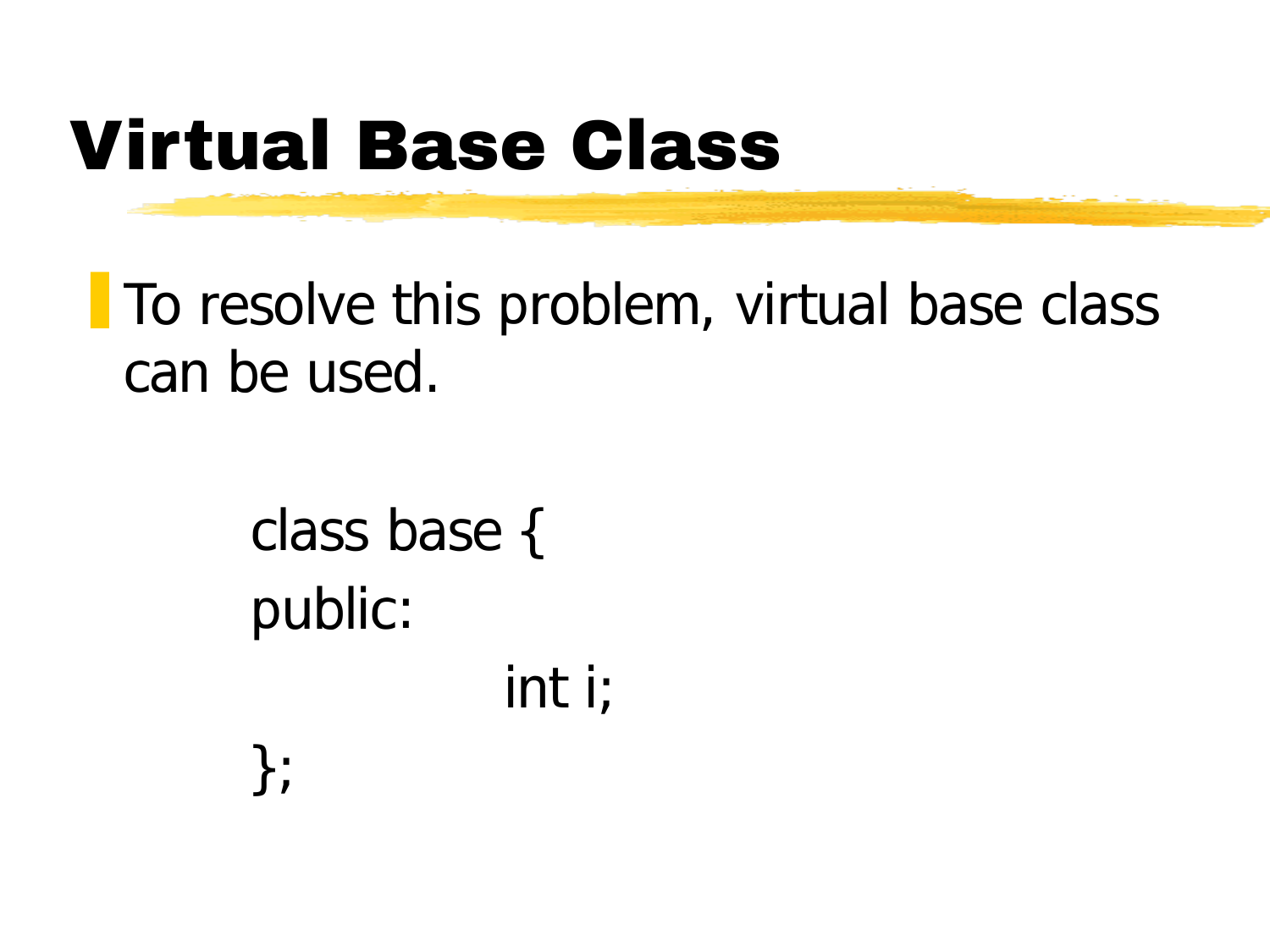

# Virtual Base Class
To resolve this problem, virtual base class can be used.

		class base {
		public:
				int i;
		};